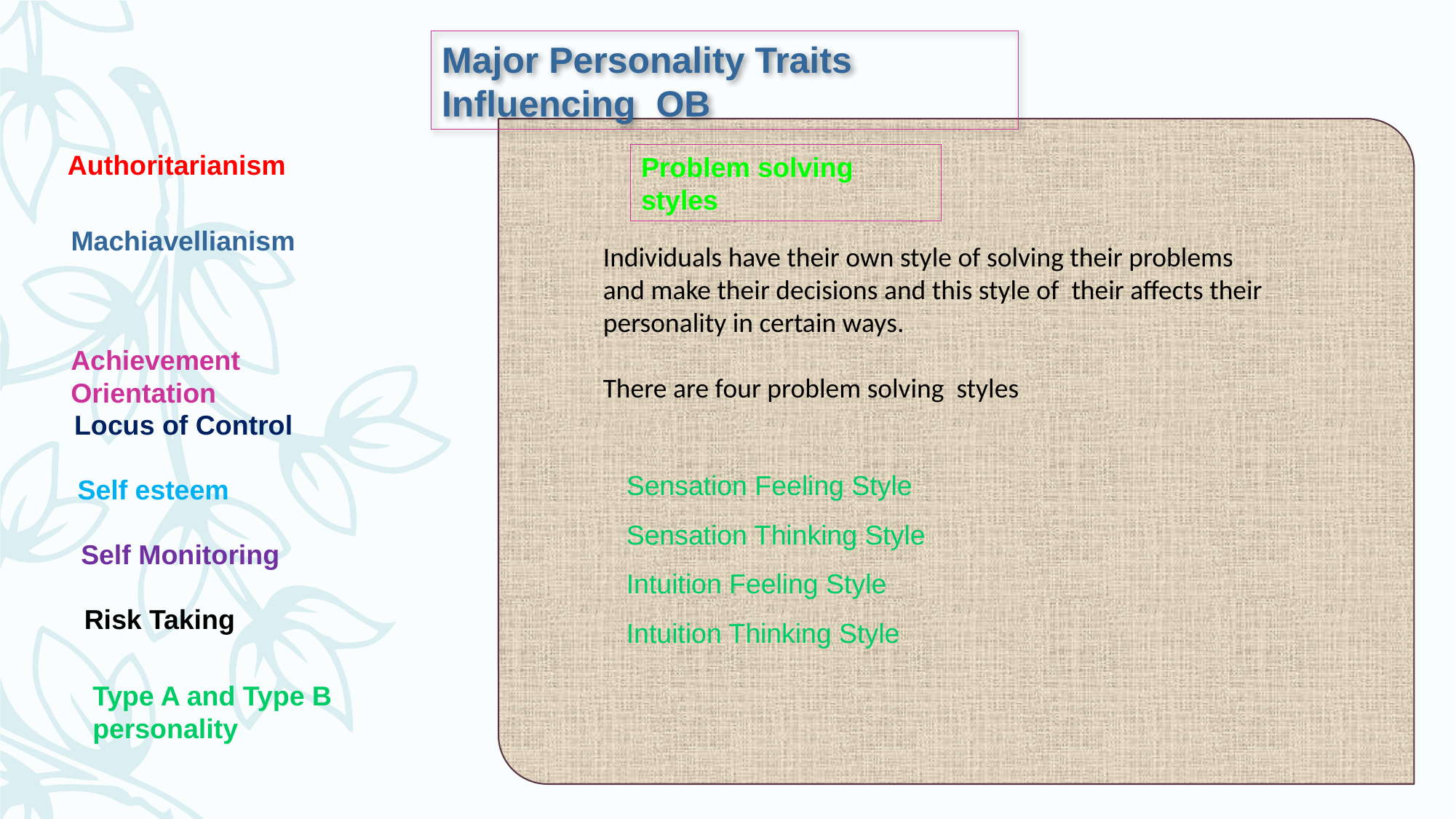

Major Personality Traits Influencing  OB
Authoritarianism
Problem solving styles
Machiavellianism
Individuals have their own style of solving their problems and make their decisions and this style of  their affects their personality in certain ways.

There are four problem solving  styles
Achievement Orientation
Locus of Control
Sensation Feeling Style
Sensation Thinking Style
Intuition Feeling Style
Intuition Thinking Style
Self esteem
Self Monitoring
Risk Taking
Type A and Type B personality